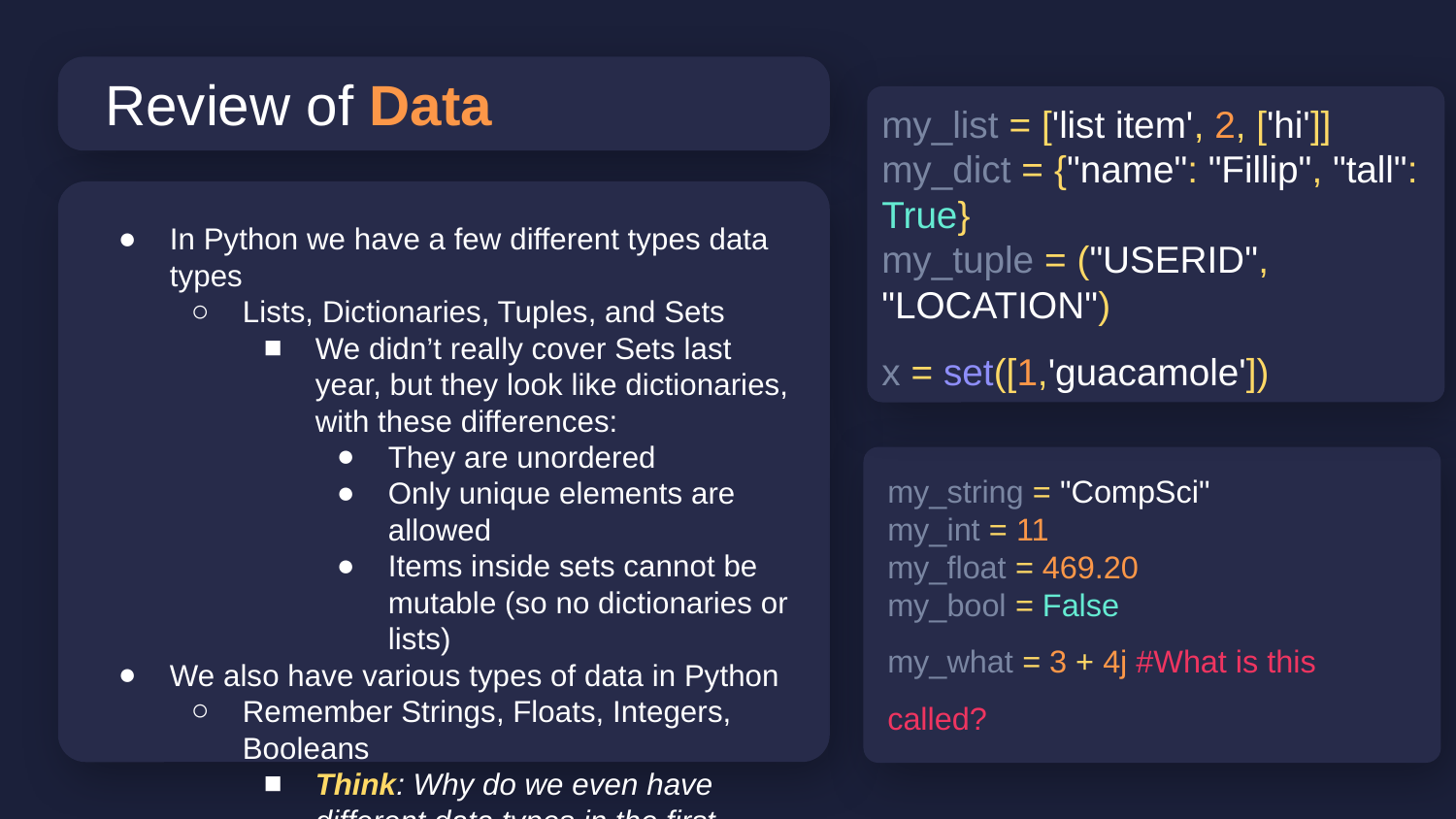

# Review of Data

my_list = ['list item', 2, ['hi']]
my_dict = {"name": "Fillip", "tall": True}
my_tuple = ("USERID", "LOCATION")
x = set([1,'guacamole'])
In Python we have a few different types data types
Lists, Dictionaries, Tuples, and Sets
We didn’t really cover Sets last year, but they look like dictionaries, with these differences:
They are unordered
Only unique elements are allowed
Items inside sets cannot be mutable (so no dictionaries or lists)
We also have various types of data in Python
Remember Strings, Floats, Integers, Booleans
Think: Why do we even have different data types in the first place?

my_string = "CompSci"
my_int = 11
my_float = 469.20
my_bool = False
my_what = 3 + 4j #What is this called?